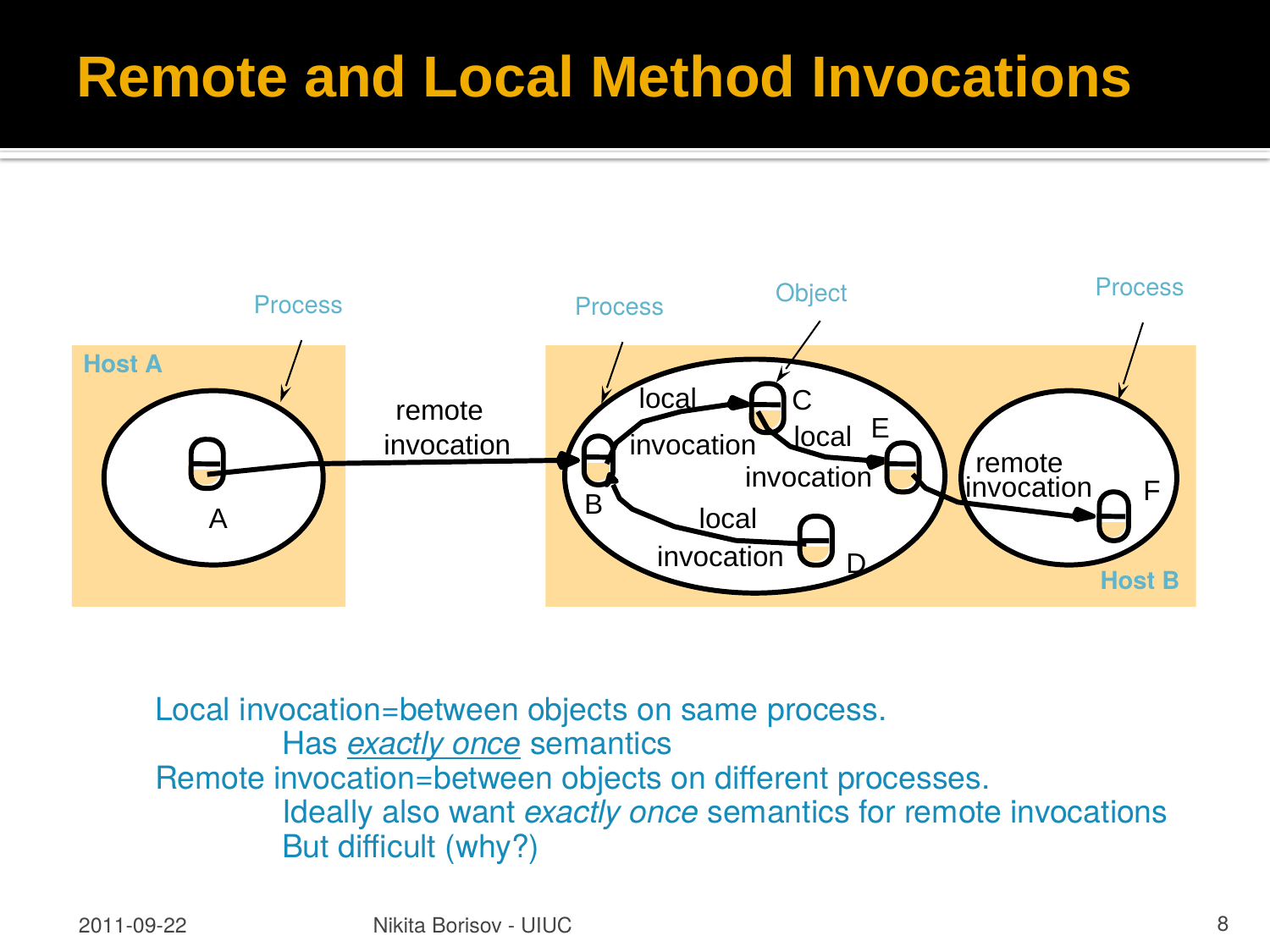

# Remote and Local Method Invocations
Process
Object
Process
Process

local
C

remote

E

local
invocation
invocation

remote

invocation

invocation
F

B

local
A

invocation

D
Host A
Host B
Local invocation=between objects on same process.
	Has exactly once semantics
Remote invocation=between objects on different processes.
	Ideally also want exactly once semantics for remote invocations
	But difficult (why?)
2011-09-22
Nikita Borisov - UIUC
8